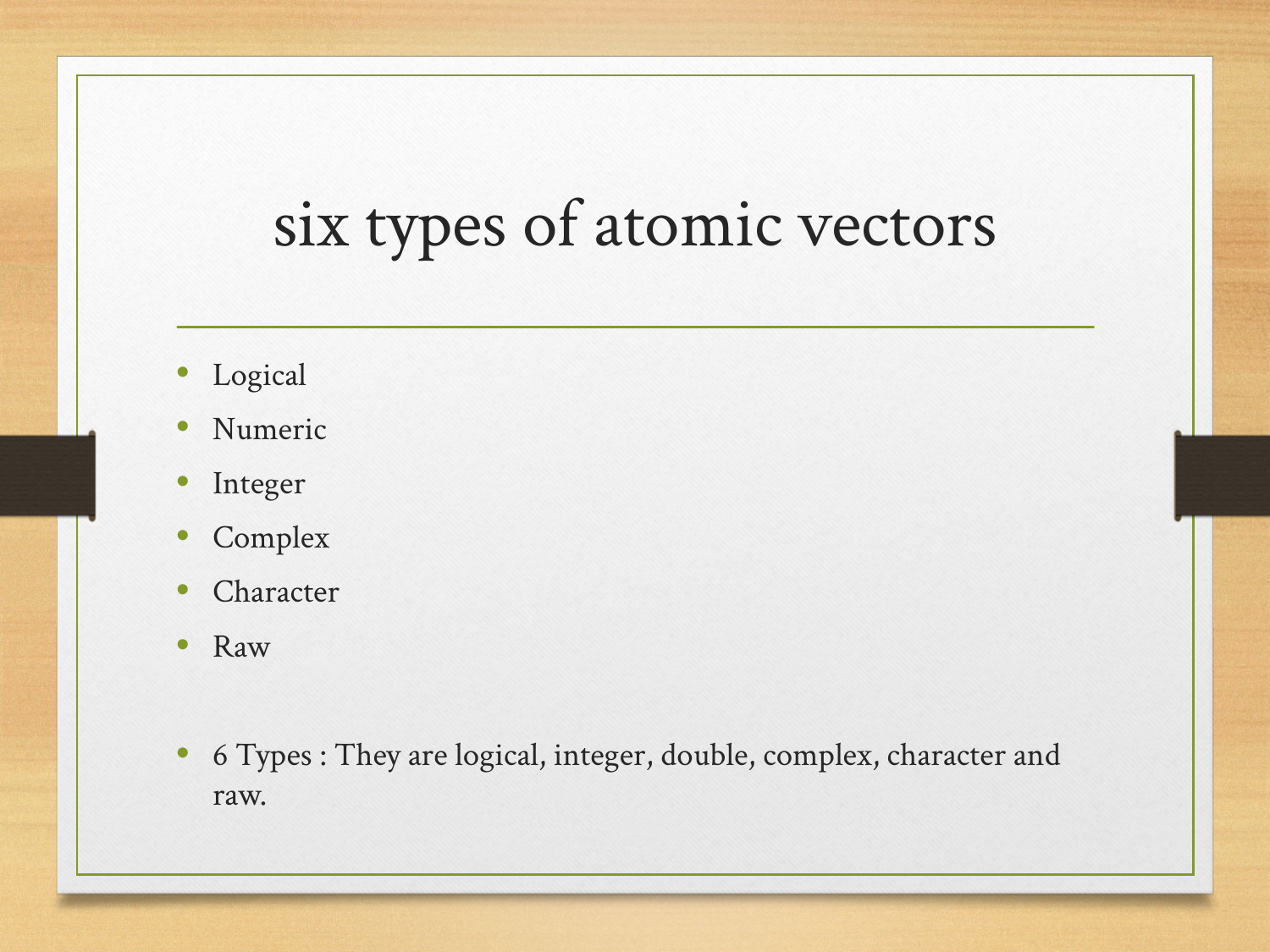

# six types of atomic vectors
Logical
Numeric
Integer
Complex
Character
Raw

6 Types : They are logical, integer, double, complex, character and raw.